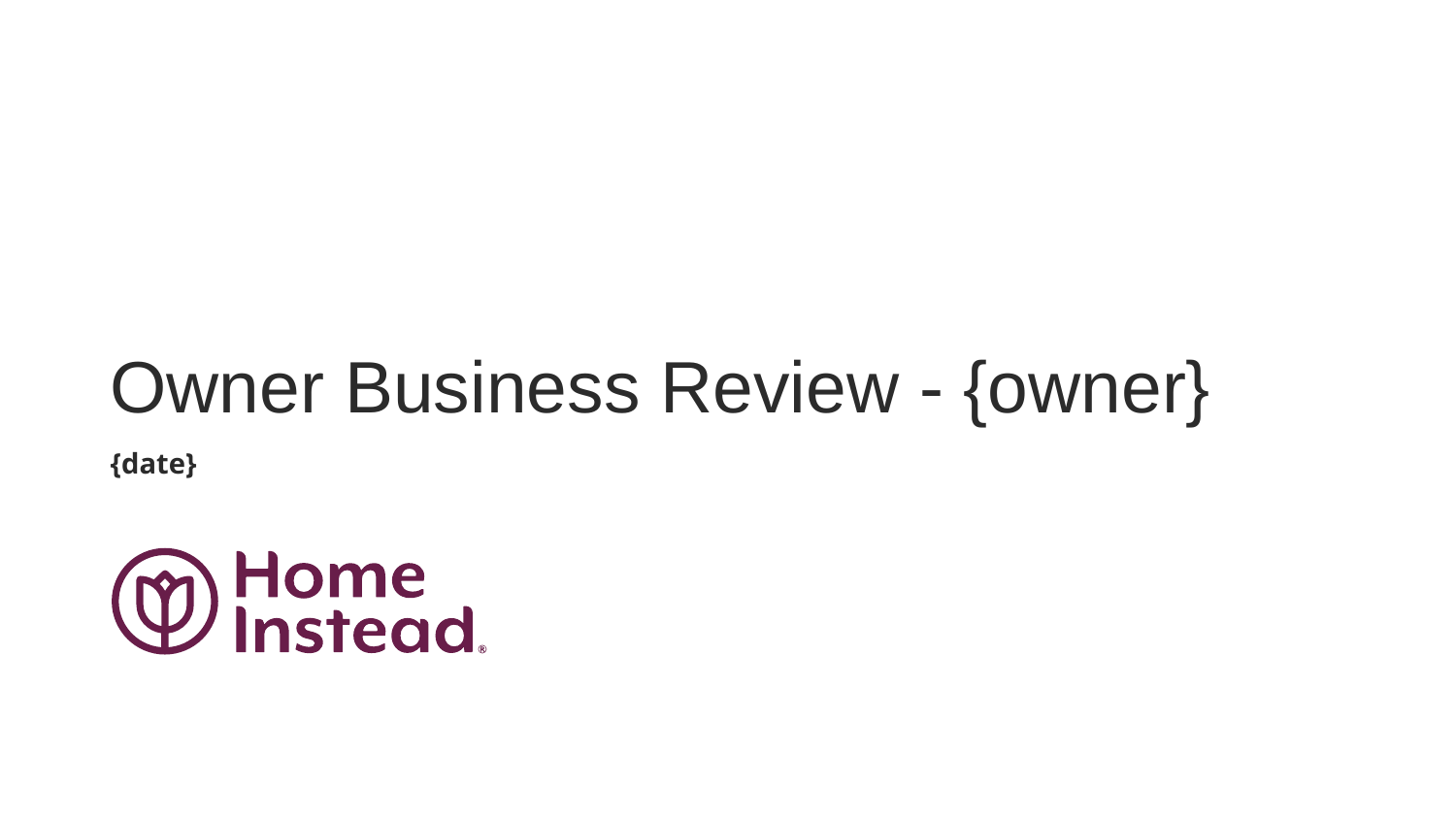

# Owner Business Review - {owner}
{date}